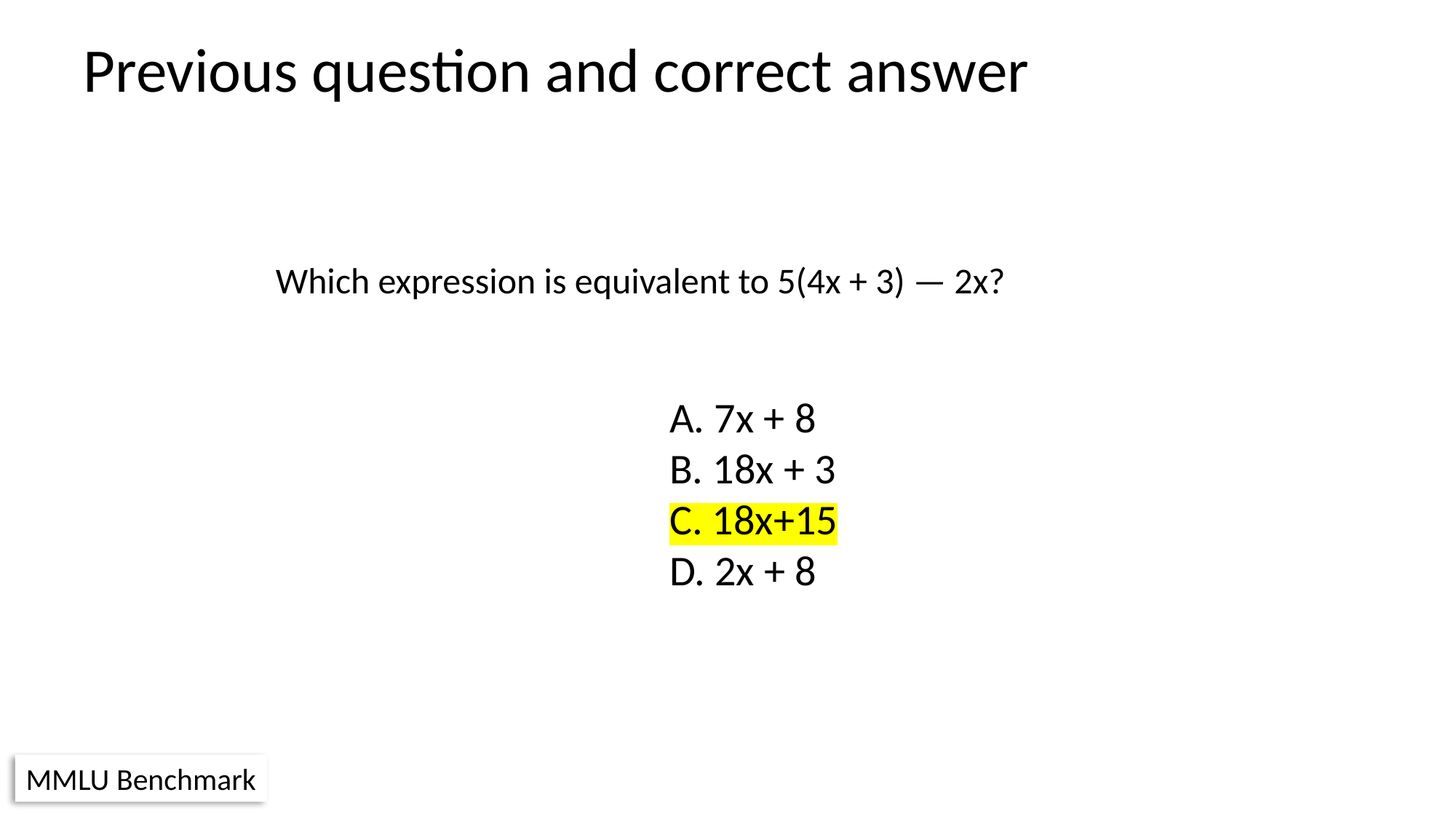

Previous question and correct answer
Which expression is equivalent to 5(4x + 3) — 2x?

A. 7x + 8
B. 18x + 3
C. 18x+15
D. 2x + 8
MMLU Benchmark